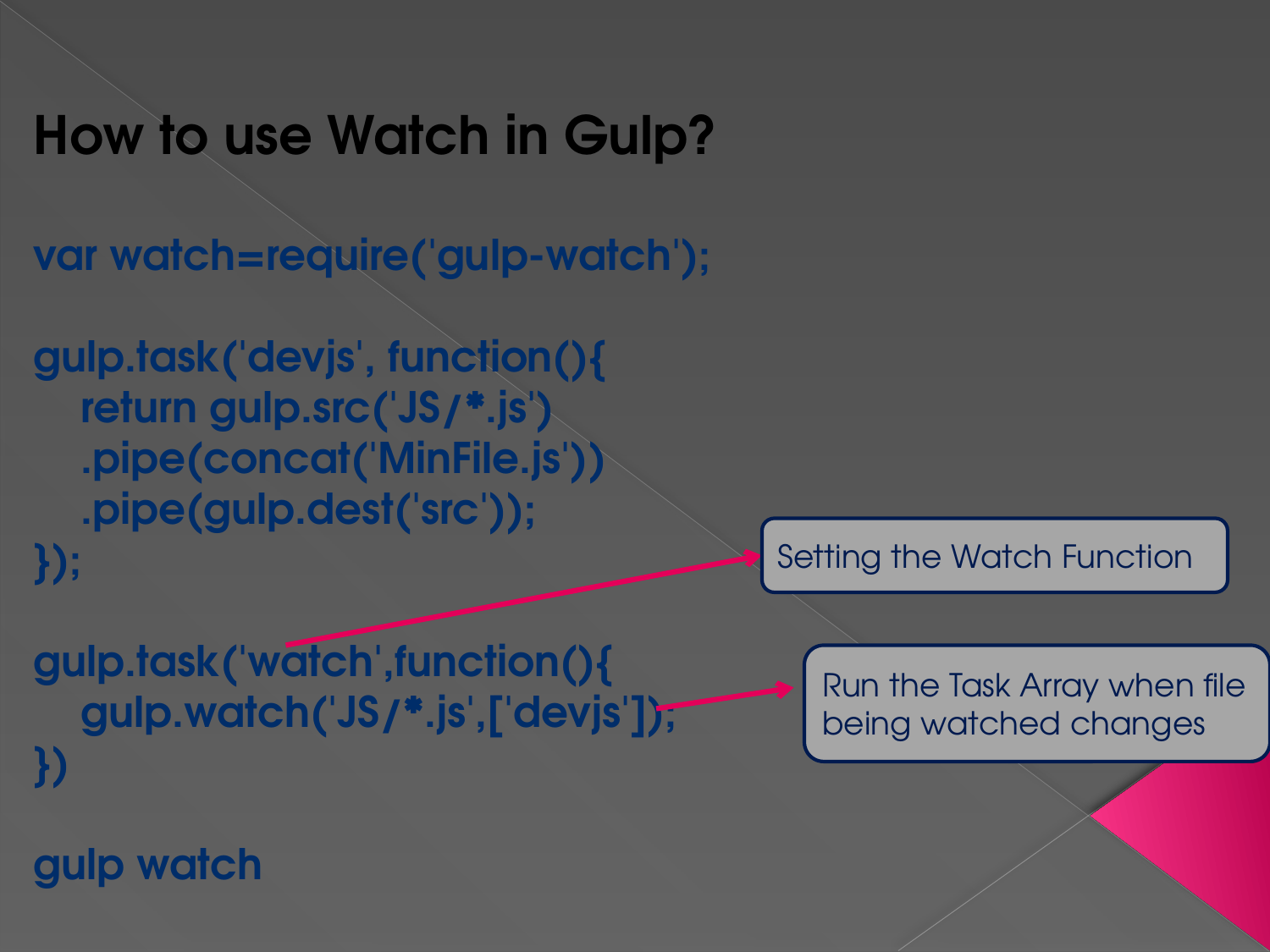

How to use Watch in Gulp?

var watch=require('gulp-watch');

gulp.task('devjs', function(){
    return gulp.src('JS/*.js')
    .pipe(concat('MinFile.js'))
    .pipe(gulp.dest('src'));
});

gulp.task('watch',function(){
    gulp.watch('JS/*.js',['devjs']);
})

gulp watch
Setting the Watch Function
Run the Task Array when file being watched changes